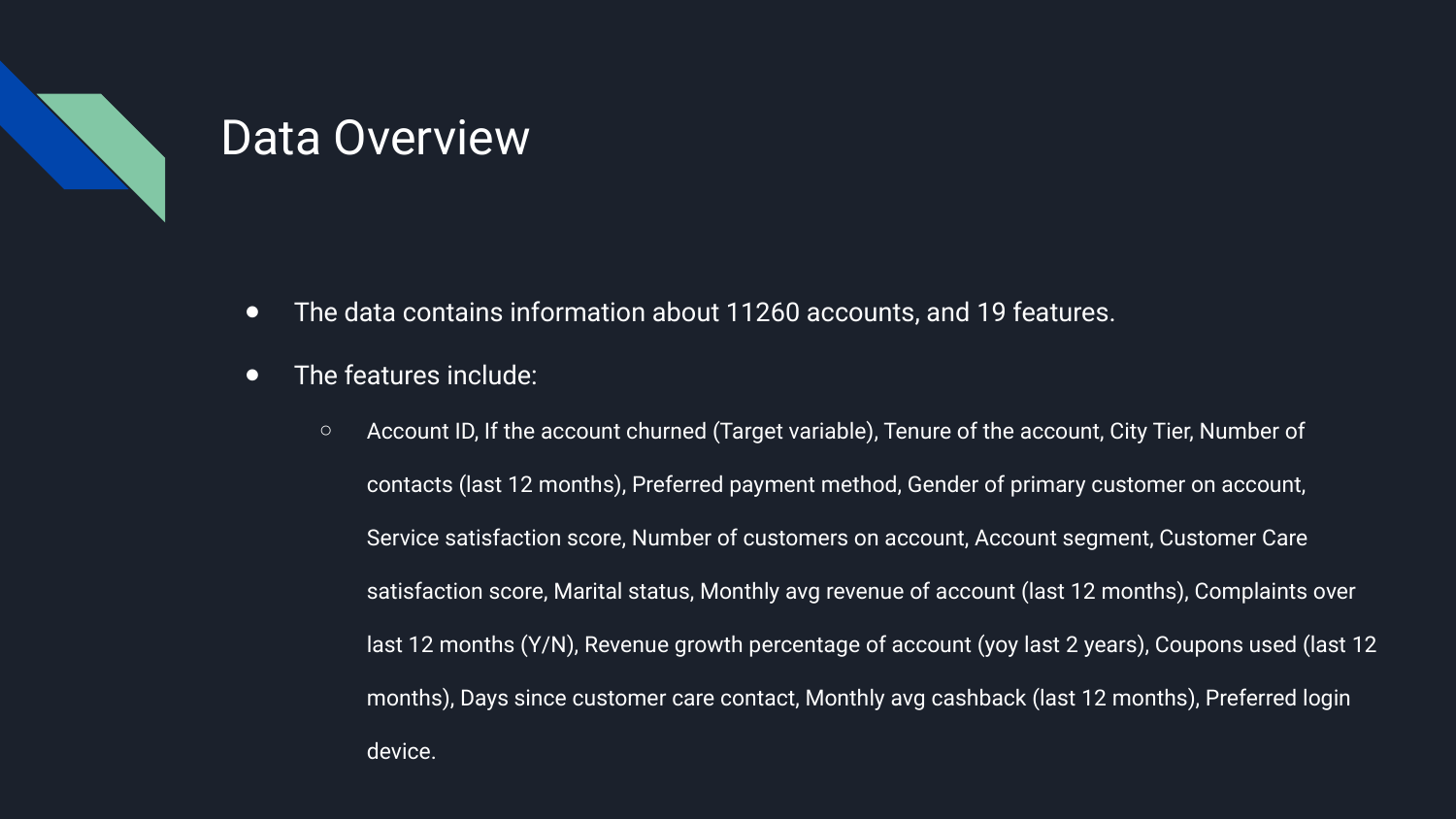

# Data Overview
The data contains information about 11260 accounts, and 19 features.
The features include:
Account ID, If the account churned (Target variable), Tenure of the account, City Tier, Number of contacts (last 12 months), Preferred payment method, Gender of primary customer on account, Service satisfaction score, Number of customers on account, Account segment, Customer Care satisfaction score, Marital status, Monthly avg revenue of account (last 12 months), Complaints over last 12 months (Y/N), Revenue growth percentage of account (yoy last 2 years), Coupons used (last 12 months), Days since customer care contact, Monthly avg cashback (last 12 months), Preferred login device.